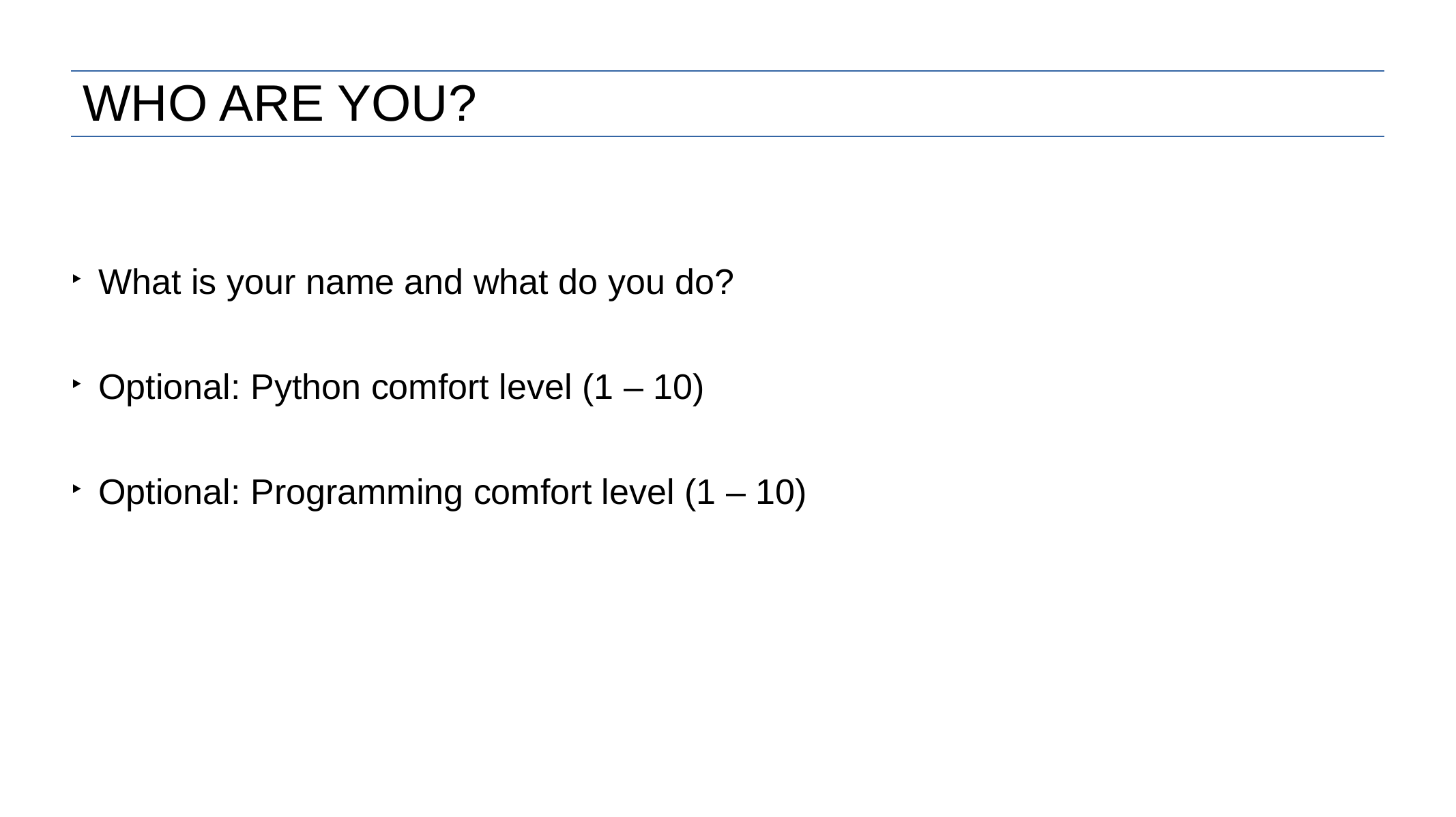

WHO ARE YOU?
What is your name and what do you do?

Optional: Python comfort level (1 – 10)

Optional: Programming comfort level (1 – 10)